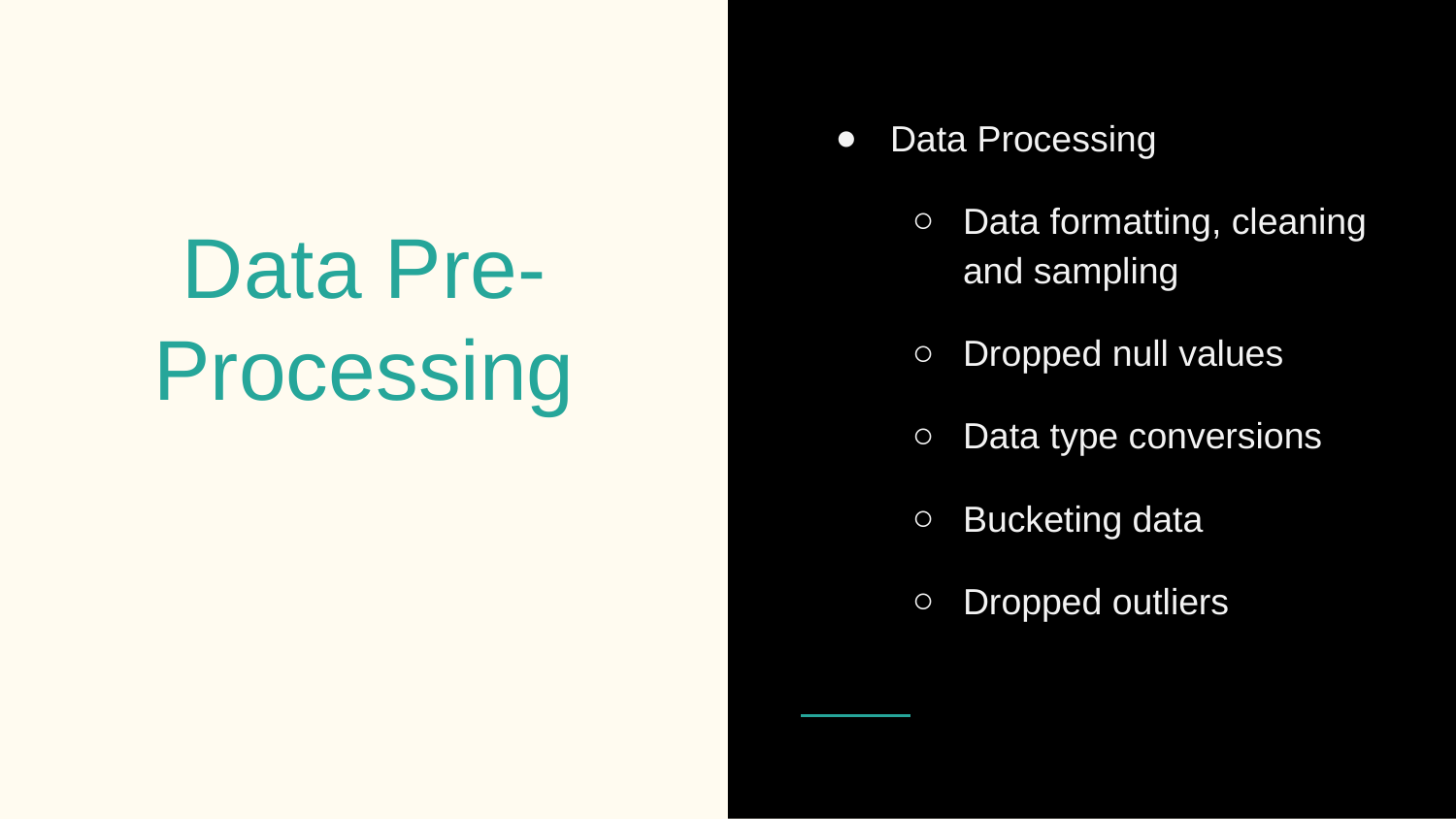

Data Processing
Data formatting, cleaning and sampling
Dropped null values
Data type conversions
Bucketing data
Dropped outliers
# Data Pre-Processing